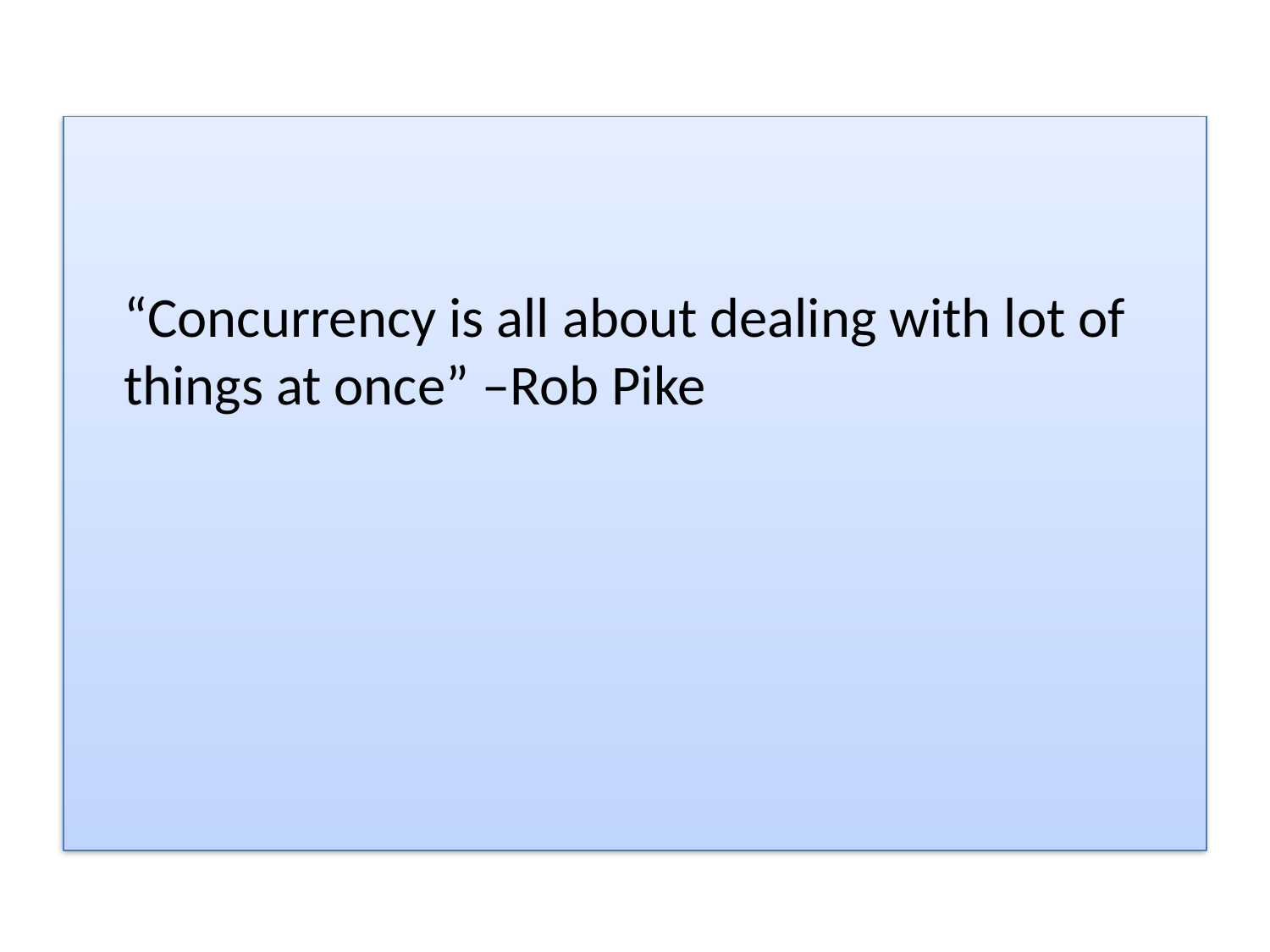

“Concurrency is all about dealing with lot of things at once” –Rob Pike